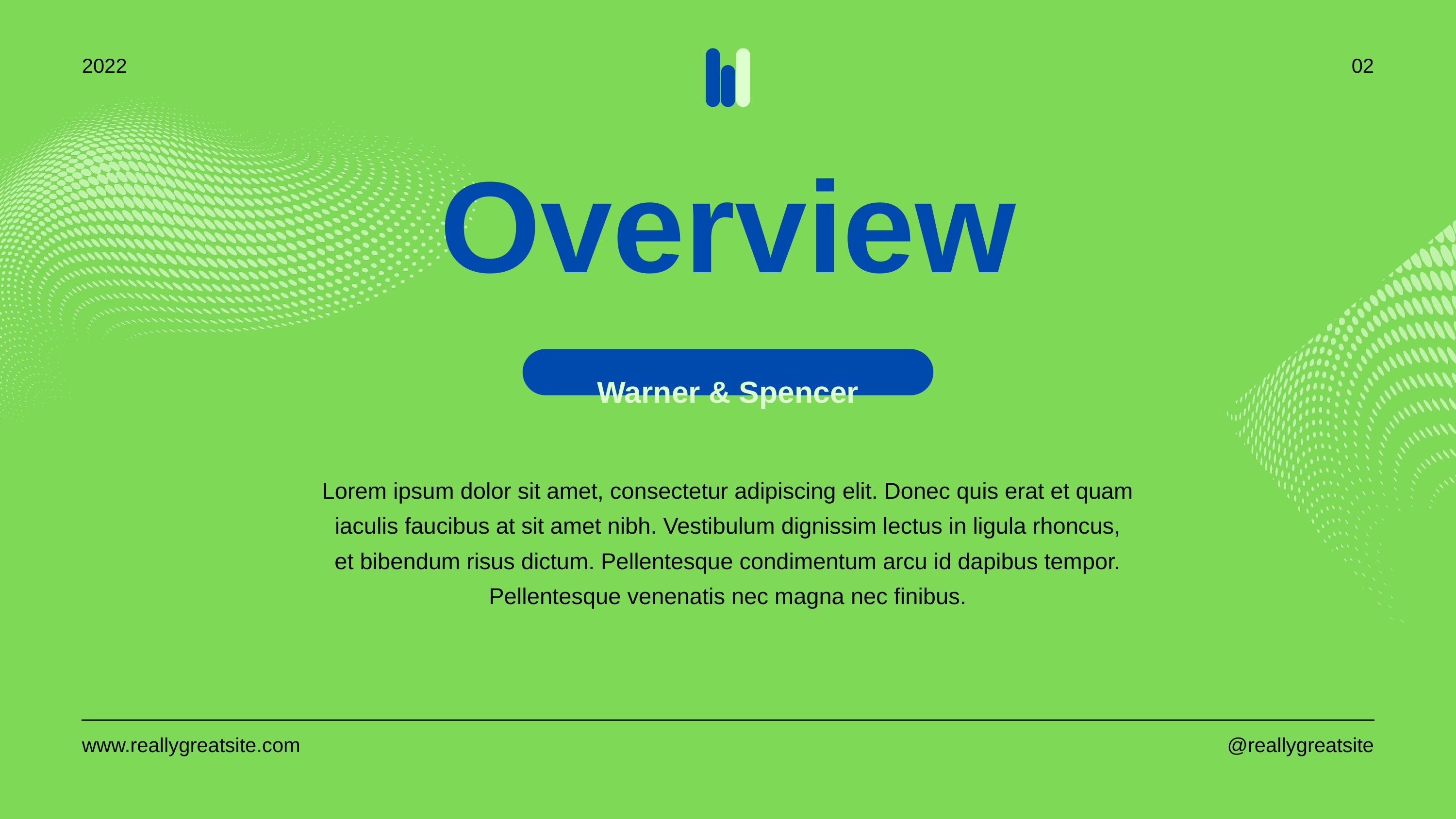

2022
02

Overview

Warner & Spencer

Lorem ipsum dolor sit amet, consectetur adipiscing elit. Donec quis erat et quam
iaculis faucibus at sit amet nibh. Vestibulum dignissim lectus in ligula rhoncus,
et bibendum risus dictum. Pellentesque condimentum arcu id dapibus tempor.
Pellentesque venenatis nec magna nec finibus.

www.reallygreatsite.com
@reallygreatsite